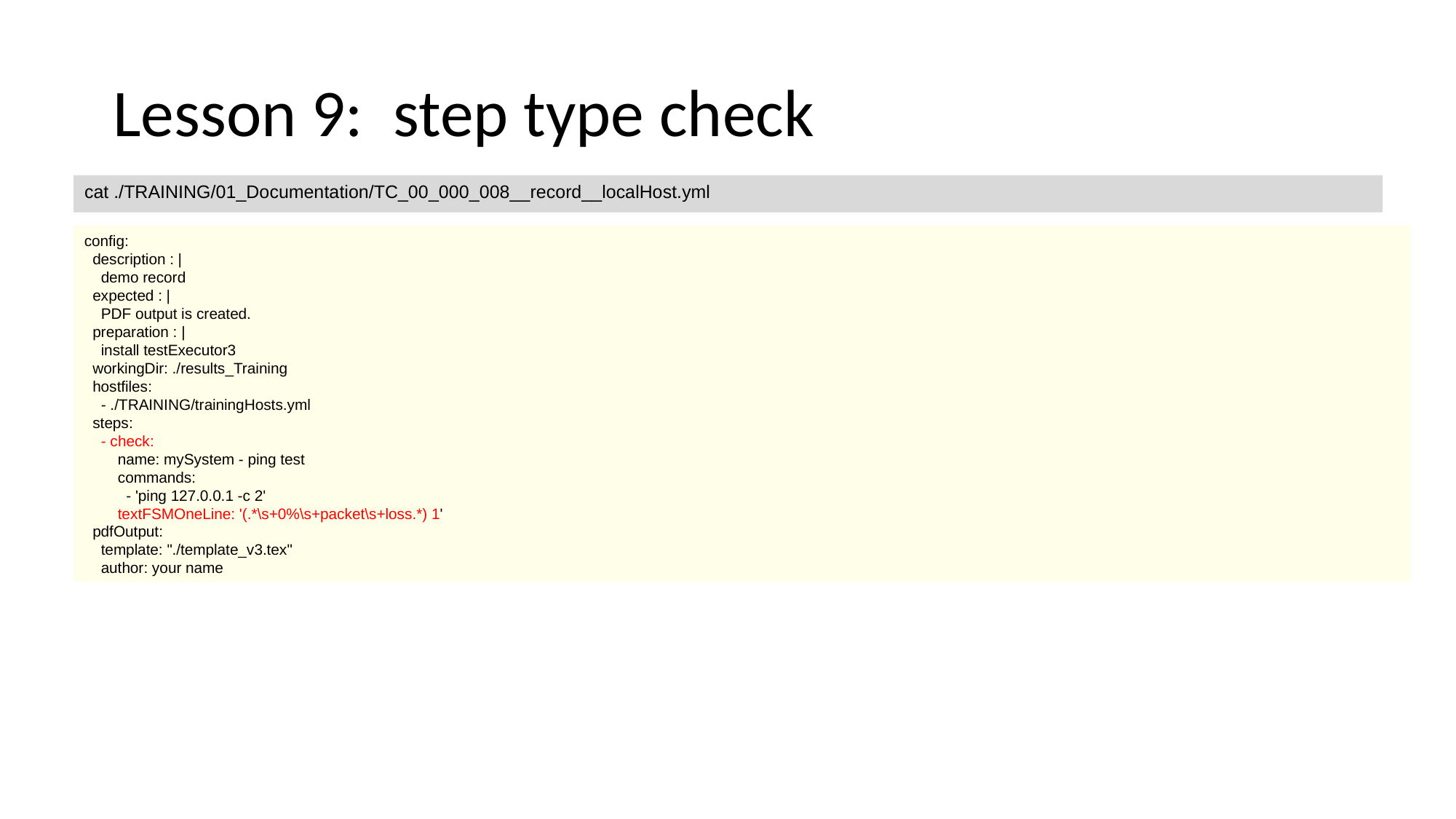

# Lesson 9:  step type check
cat ./TRAINING/01_Documentation/TC_00_000_008__record__localHost.yml
config:
  description : |
    demo record
  expected : |
    PDF output is created.
  preparation : |
    install testExecutor3
  workingDir: ./results_Training
  hostfiles:
    - ./TRAINING/trainingHosts.yml
  steps:
    - check:
        name: mySystem - ping test
        commands:
          - 'ping 127.0.0.1 -c 2'
        textFSMOneLine: '(.*\s+0%\s+packet\s+loss.*) 1'
  pdfOutput:
    template: "./template_v3.tex"
    author: your name